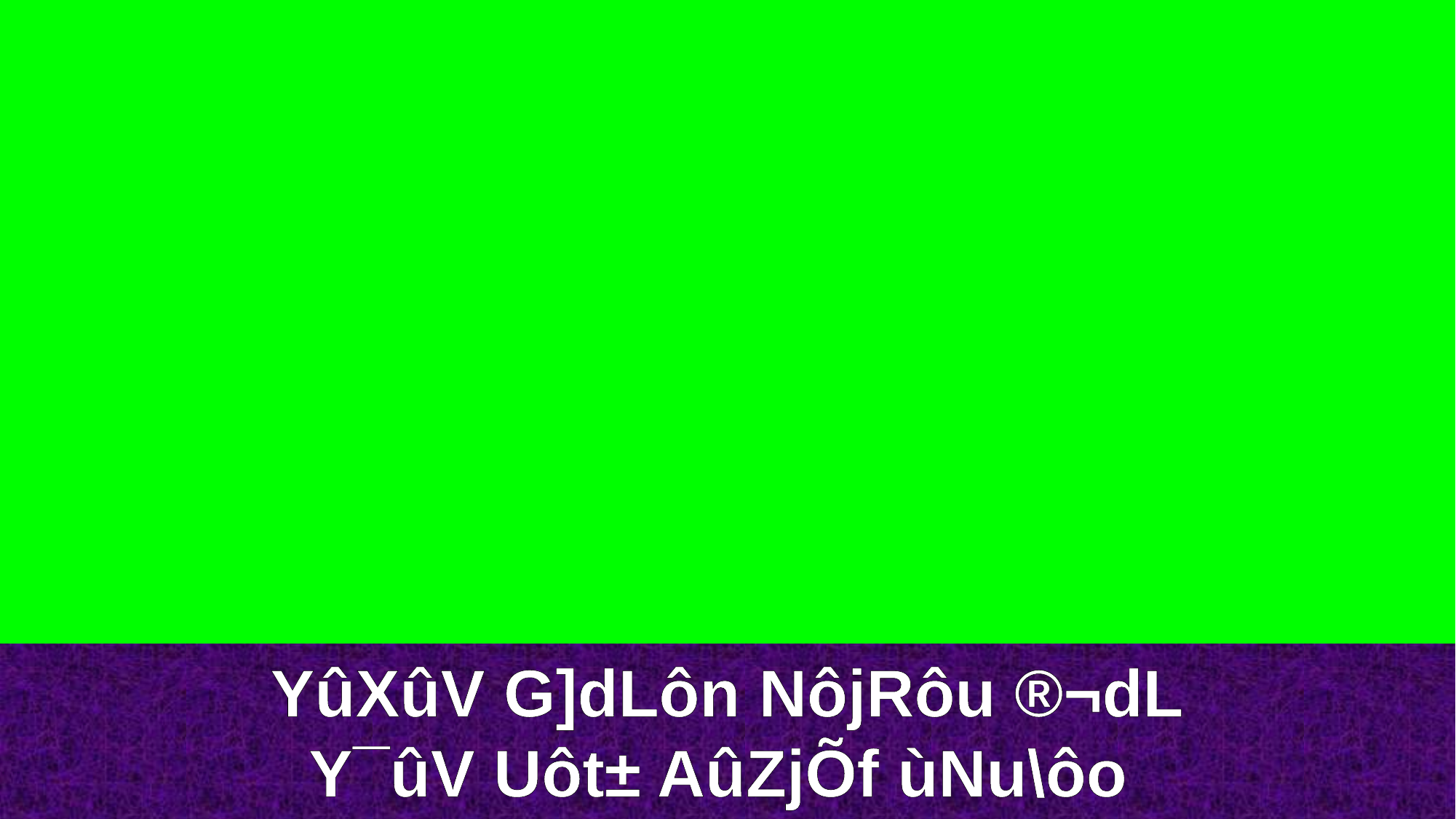

YûXûV G]dLôn NôjRôu ®¬dL
Y¯ûV Uôt± AûZjÕf ùNu\ôo